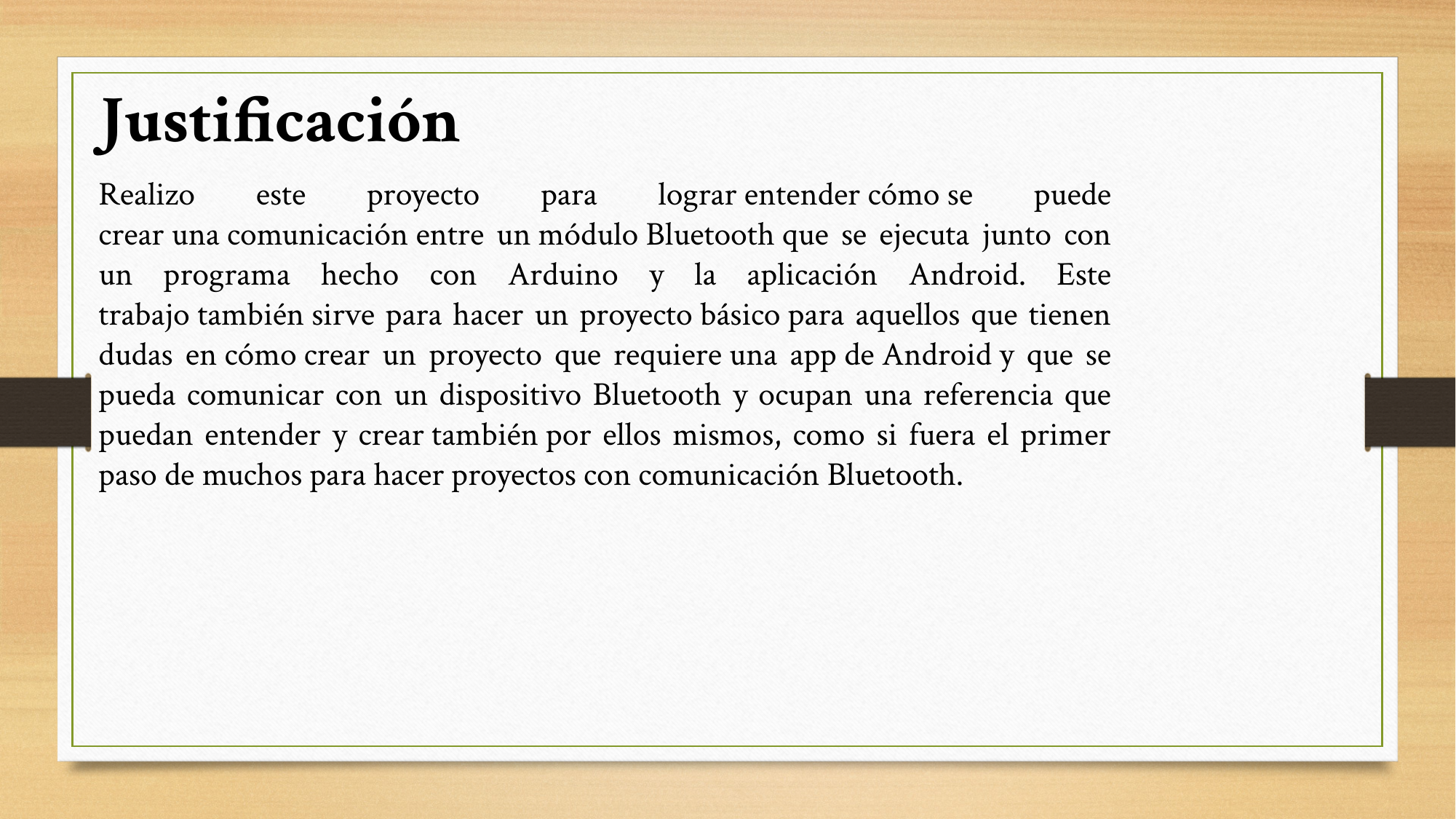

Justificación
Realizo este proyecto para lograr entender cómo se puede crear una comunicación entre un módulo Bluetooth que se ejecuta junto con un programa hecho con Arduino y la aplicación Android. Este trabajo también sirve para hacer un proyecto básico para aquellos que tienen dudas en cómo crear un proyecto que requiere una app de Android y que se pueda comunicar con un dispositivo Bluetooth y ocupan una referencia que puedan entender y crear también por ellos mismos, como si fuera el primer paso de muchos para hacer proyectos con comunicación Bluetooth.